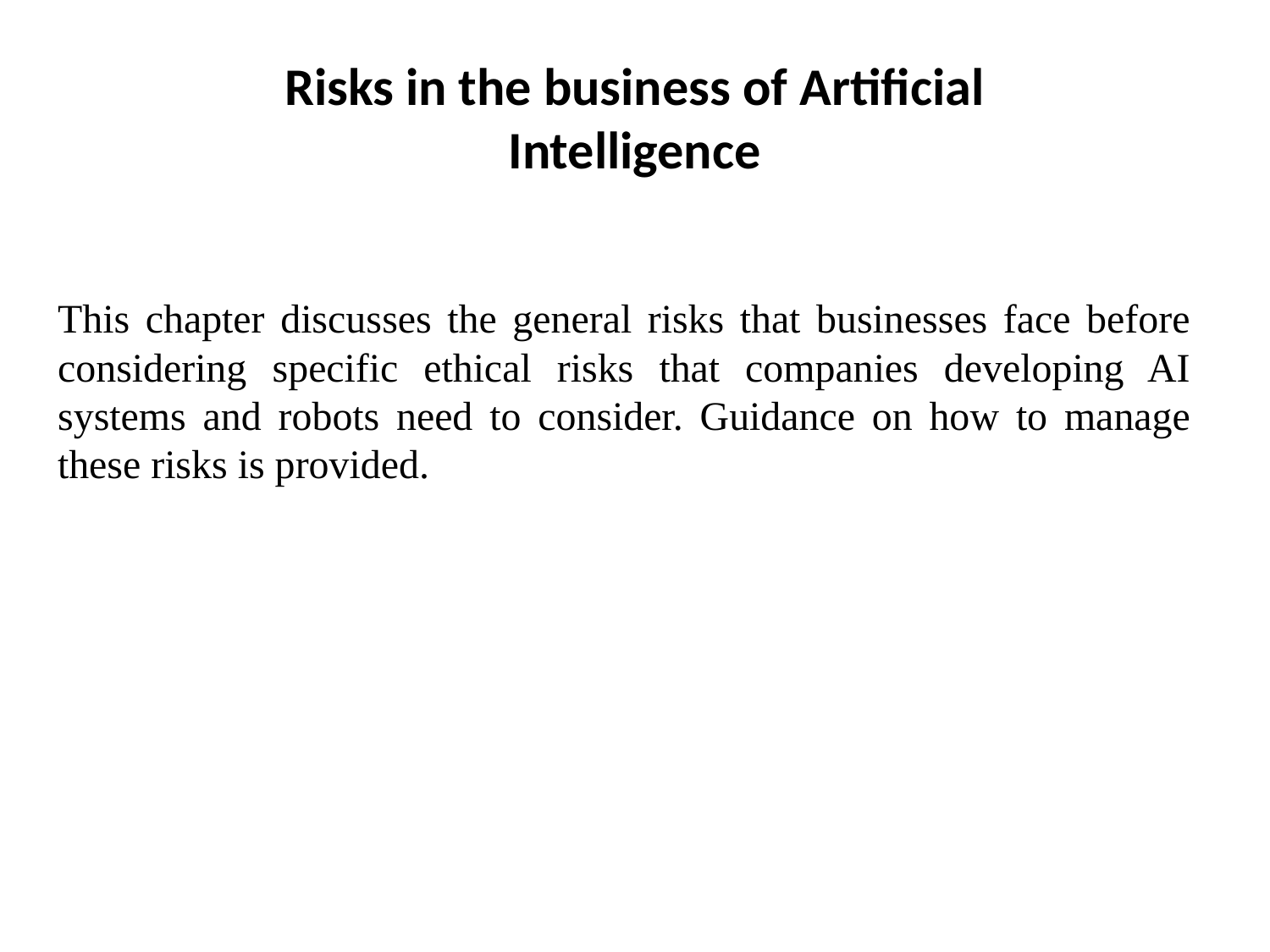

# Risks in the business of Artificial Intelligence
This chapter discusses the general risks that businesses face before considering specific ethical risks that companies developing AI systems and robots need to consider. Guidance on how to manage these risks is provided.